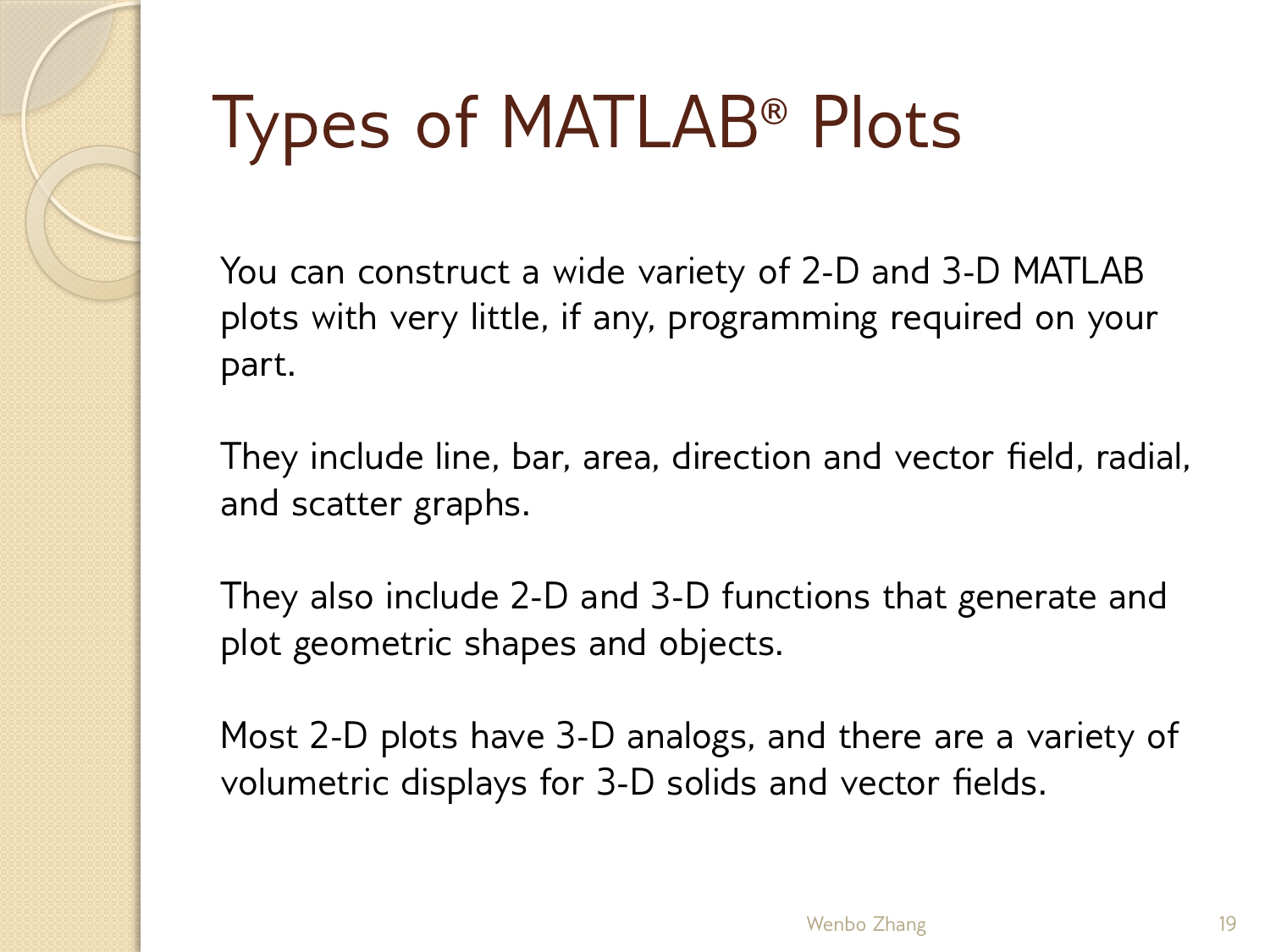

# Types of MATLAB® Plots
You can construct a wide variety of 2-D and 3-D MATLAB plots with very little, if any, programming required on your part.

They include line, bar, area, direction and vector field, radial, and scatter graphs.

They also include 2-D and 3-D functions that generate and plot geometric shapes and objects.

Most 2-D plots have 3-D analogs, and there are a variety of volumetric displays for 3-D solids and vector fields.
Wenbo Zhang
19